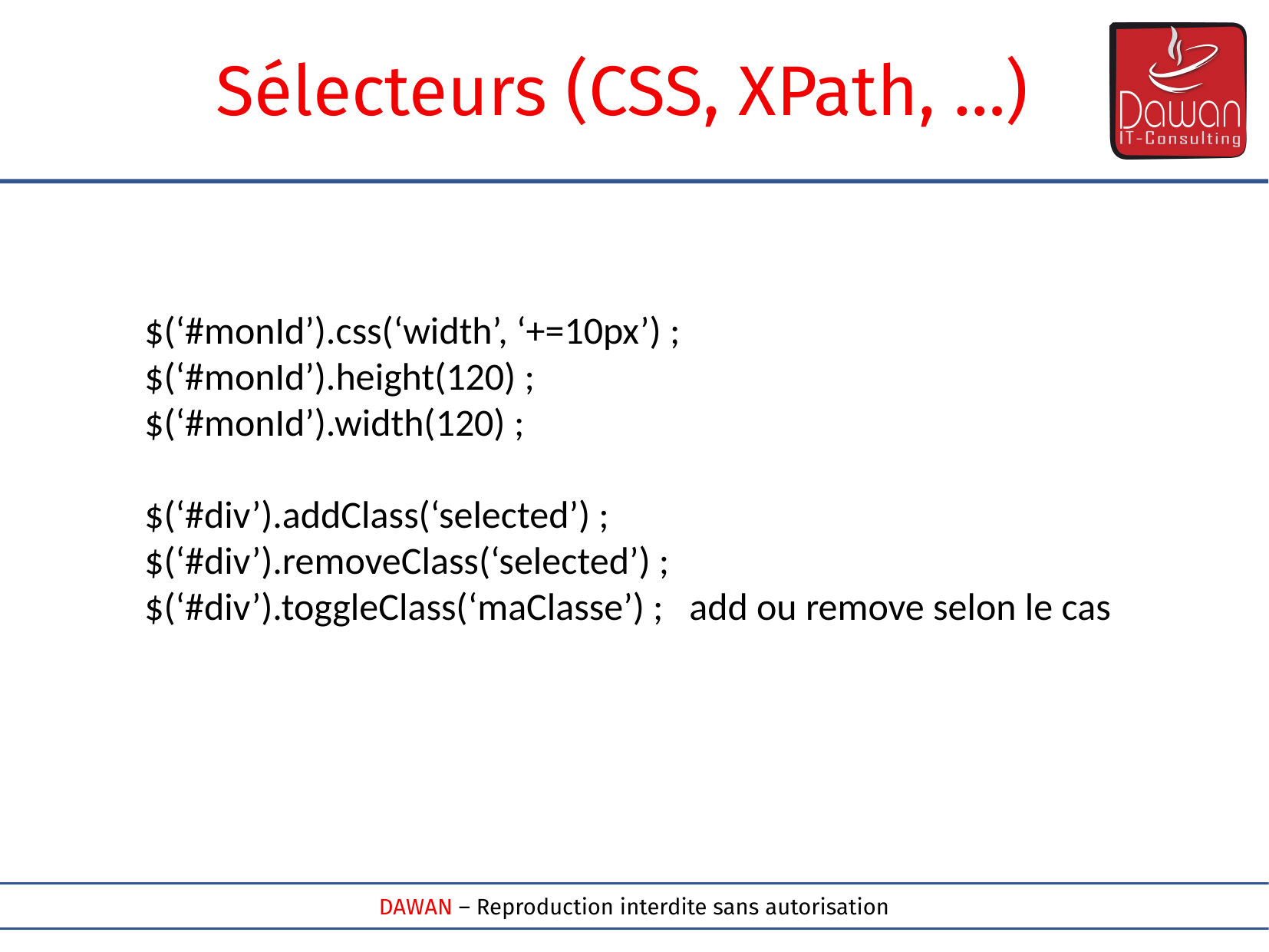

Sélecteurs (CSS, XPath, …)

$(‘#monId’).css(‘width’, ‘+=10px’) ;
$(‘#monId’).height(120) ;
$(‘#monId’).width(120) ;

$(‘#div’).addClass(‘selected’) ;
$(‘#div’).removeClass(‘selected’) ;
$(‘#div’).toggleClass(‘maClasse’) ;   add ou remove selon le cas